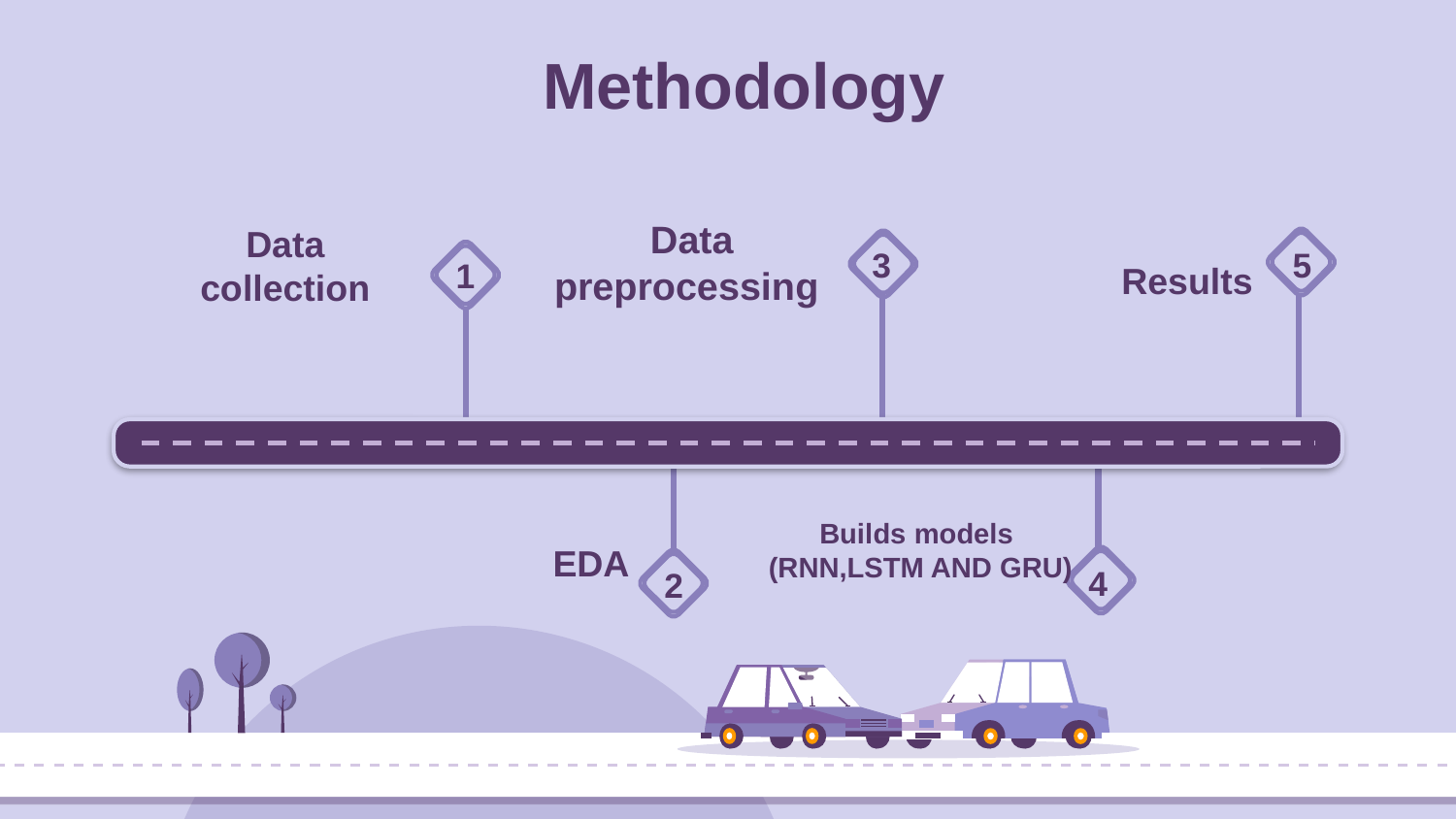

Methodology

Results

Data preprocessing

Data collection
5
3

1

Builds models
(RNN,LSTM AND GRU)
EDA

4
2